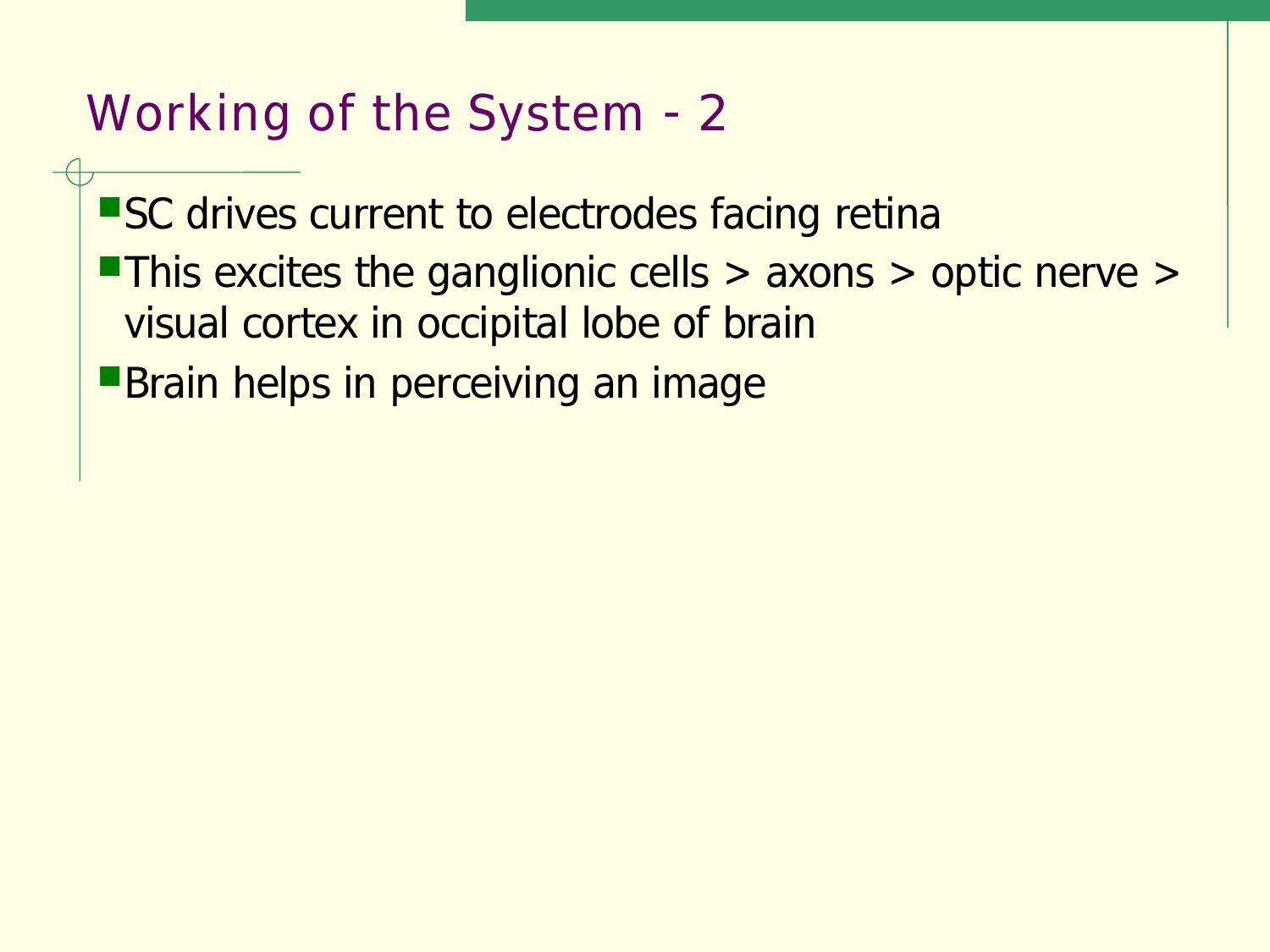

# Working of the System - 2
SC drives current to electrodes facing retina
This excites the ganglionic cells > axons > optic nerve > visual cortex in occipital lobe of brain
Brain helps in perceiving an image